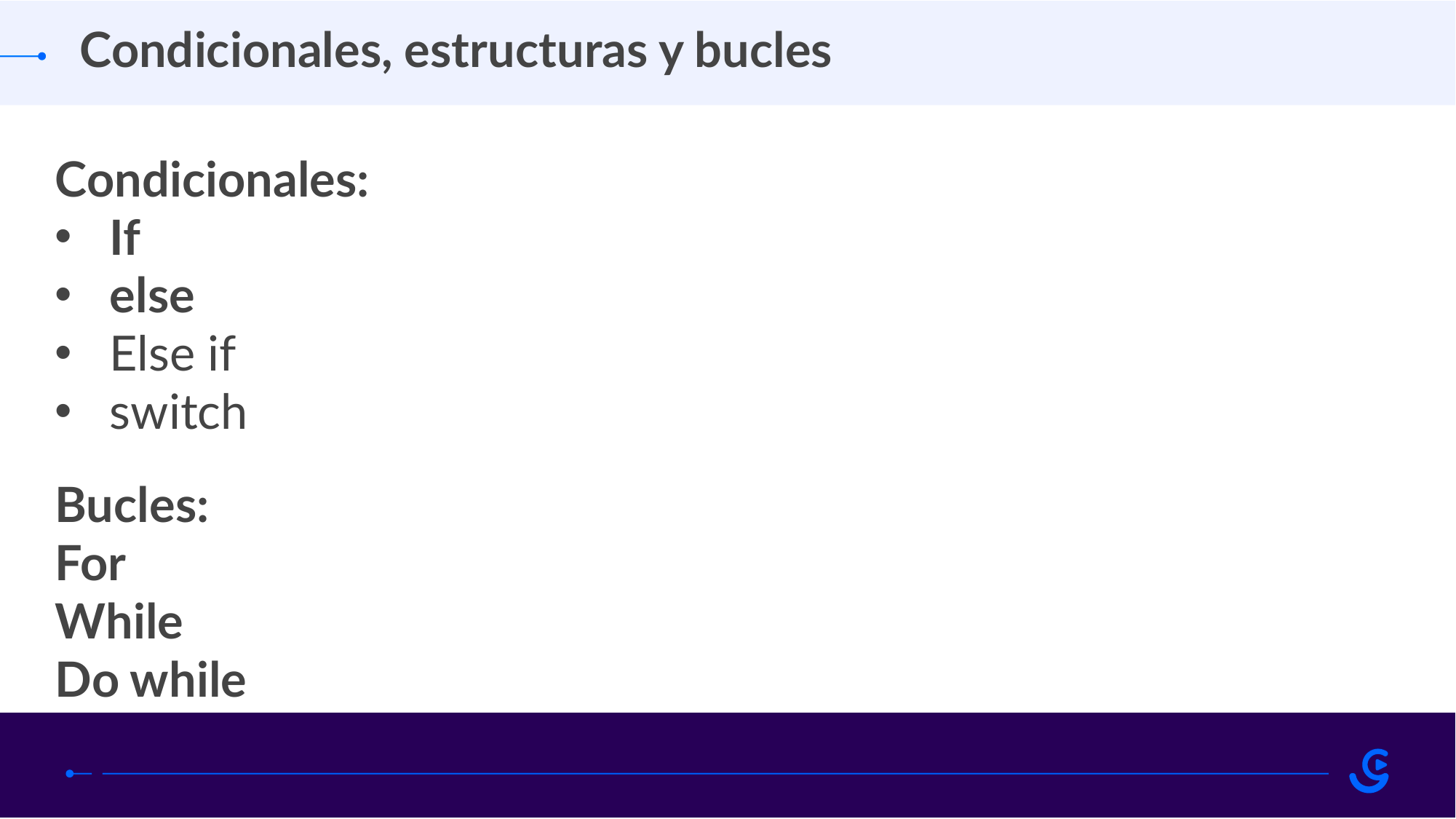

Condicionales, estructuras y bucles
Condicionales:
If
else
Else if
switch
Bucles:
For
While
Do while